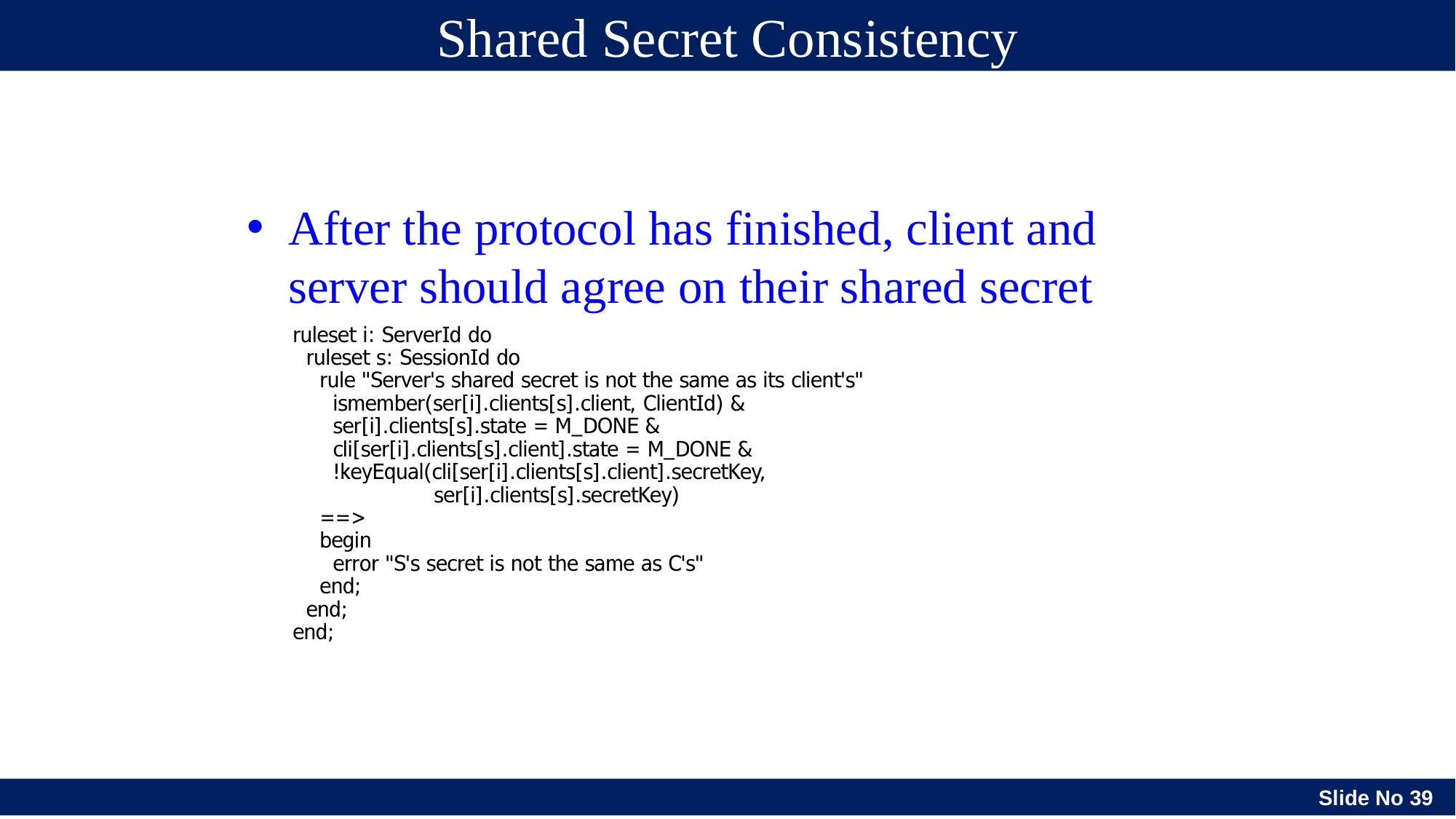

# Shared Secret Consistency
After the protocol has finished, client and server should agree on their shared secret
ruleset i: ServerId do
  ruleset s: SessionId do
    rule "Server's shared secret is not the same as its client's"
      ismember(ser[i].clients[s].client, ClientId) &
      ser[i].clients[s].state = M_DONE &
      cli[ser[i].clients[s].client].state = M_DONE &
      !keyEqual(cli[ser[i].clients[s].client].secretKey,
                     ser[i].clients[s].secretKey)
    ==>
    begin
      error "S's secret is not the same as C's"
    end;
  end;
end;